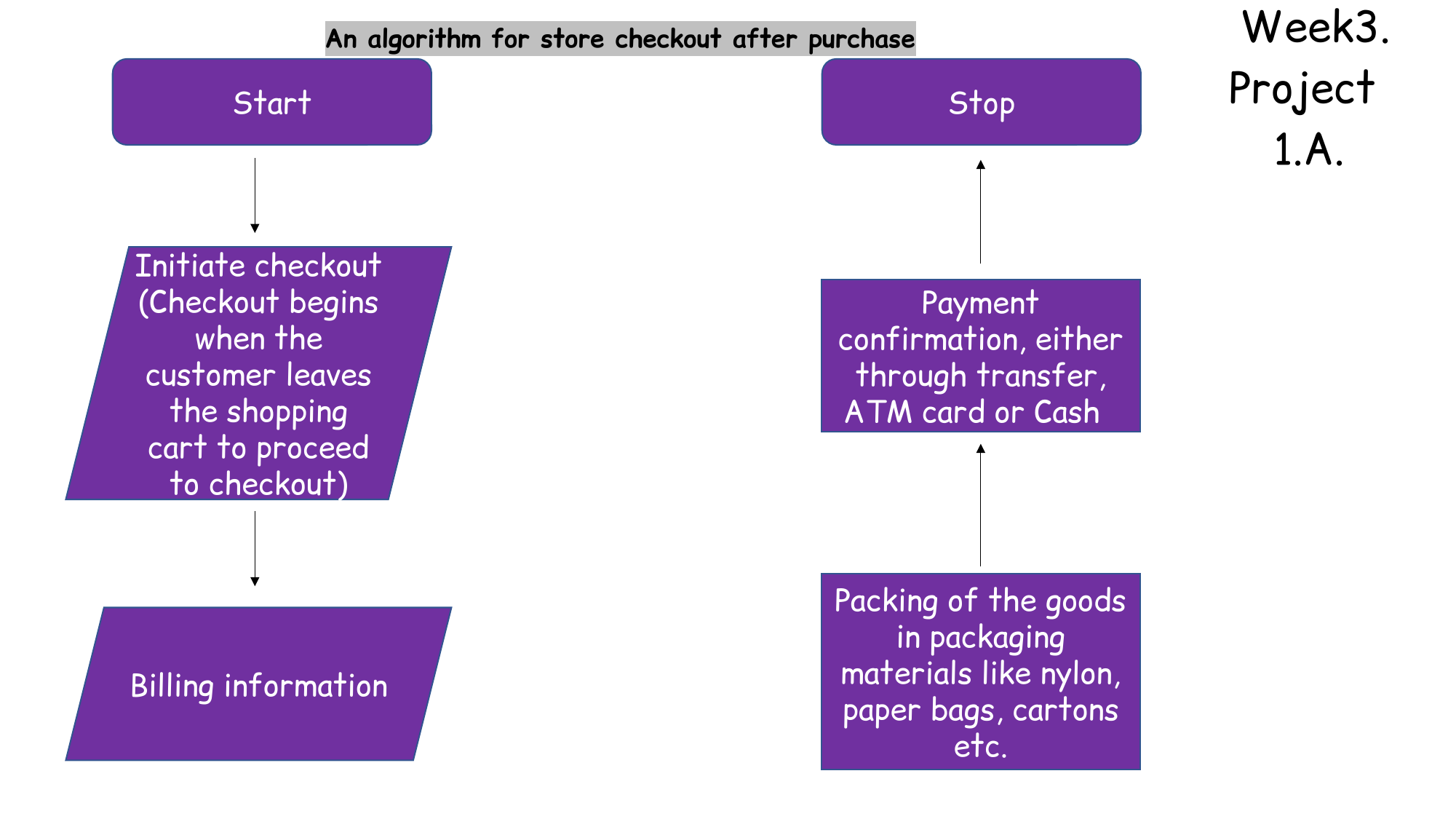

Week3.
Project
1.A.
An algorithm for store checkout after purchase

Start
Stop
Initiate checkout
(Checkout begins when the customer leaves the shopping cart to proceed to checkout)
Payment confirmation, either through transfer, ATM card or Cash
Packing of the goods in packaging materials like nylon, paper bags, cartons etc.
Billing information